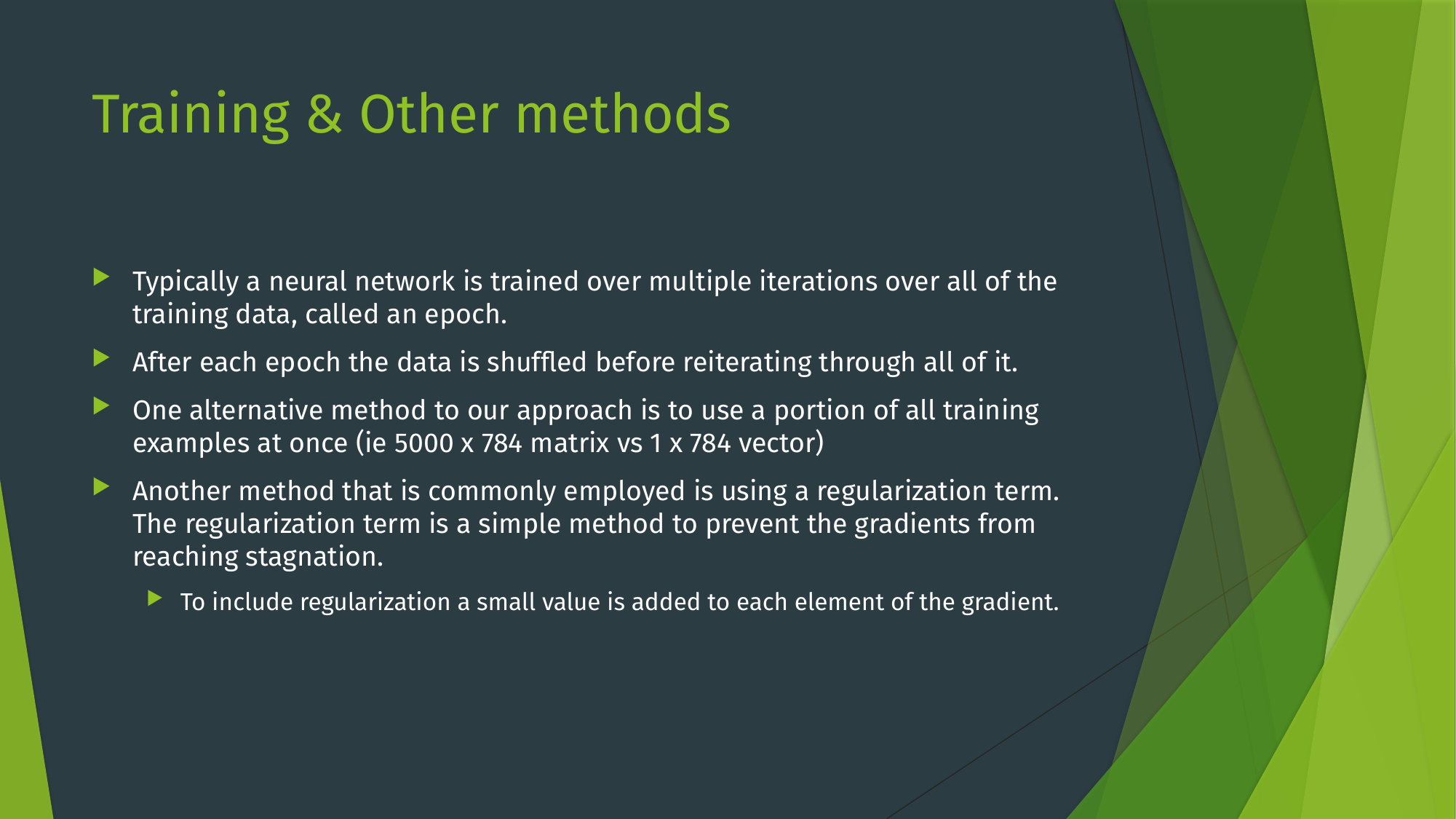

# Training & Other methods
Typically a neural network is trained over multiple iterations over all of the training data, called an epoch.
After each epoch the data is shuffled before reiterating through all of it.
One alternative method to our approach is to use a portion of all training examples at once (ie 5000 x 784 matrix vs 1 x 784 vector)
Another method that is commonly employed is using a regularization term. The regularization term is a simple method to prevent the gradients from reaching stagnation.
To include regularization a small value is added to each element of the gradient.